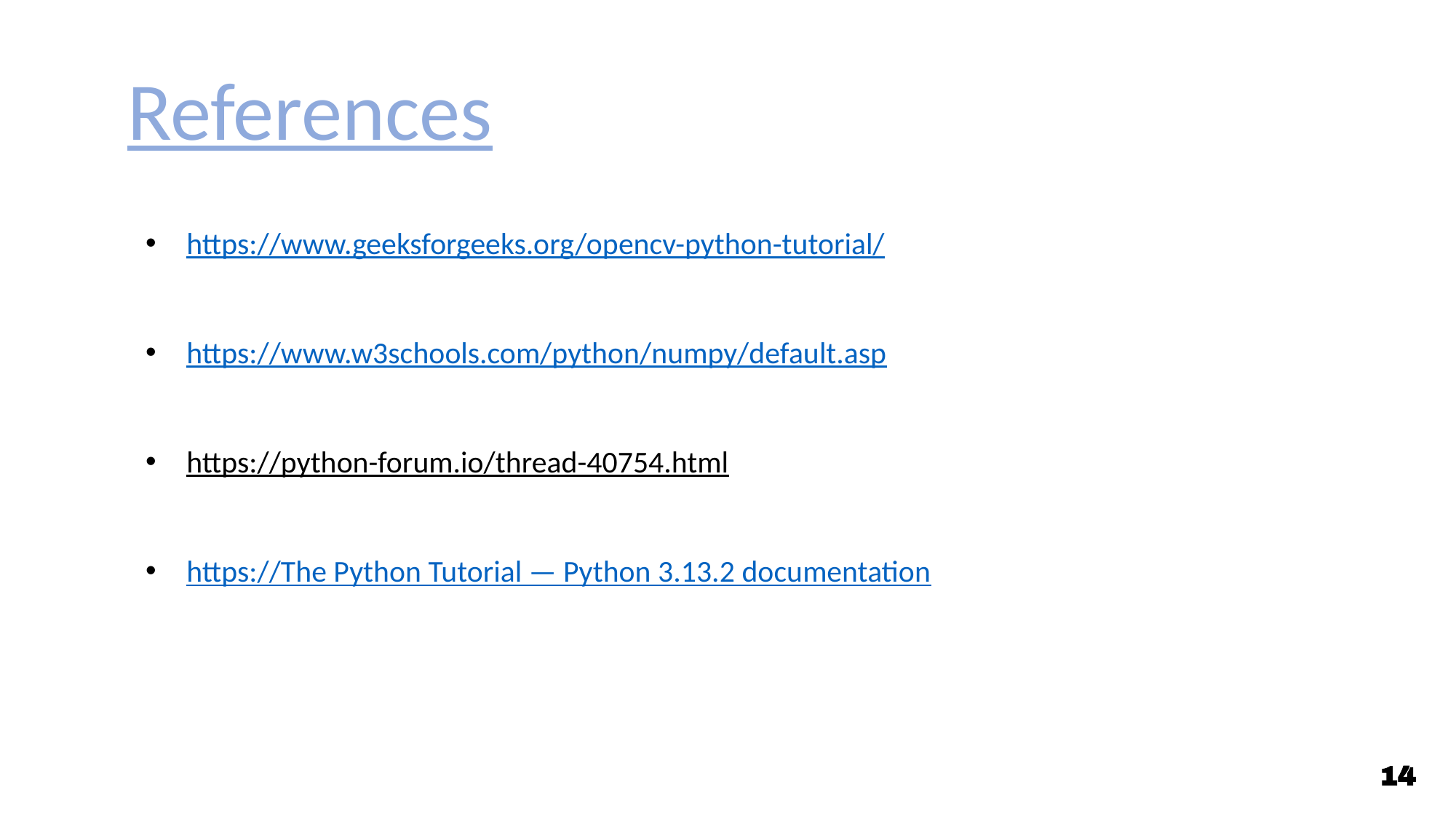

References
https://www.geeksforgeeks.org/opencv-python-tutorial/

https://www.w3schools.com/python/numpy/default.asp

https://python-forum.io/thread-40754.html

https://The Python Tutorial — Python 3.13.2 documentation

14